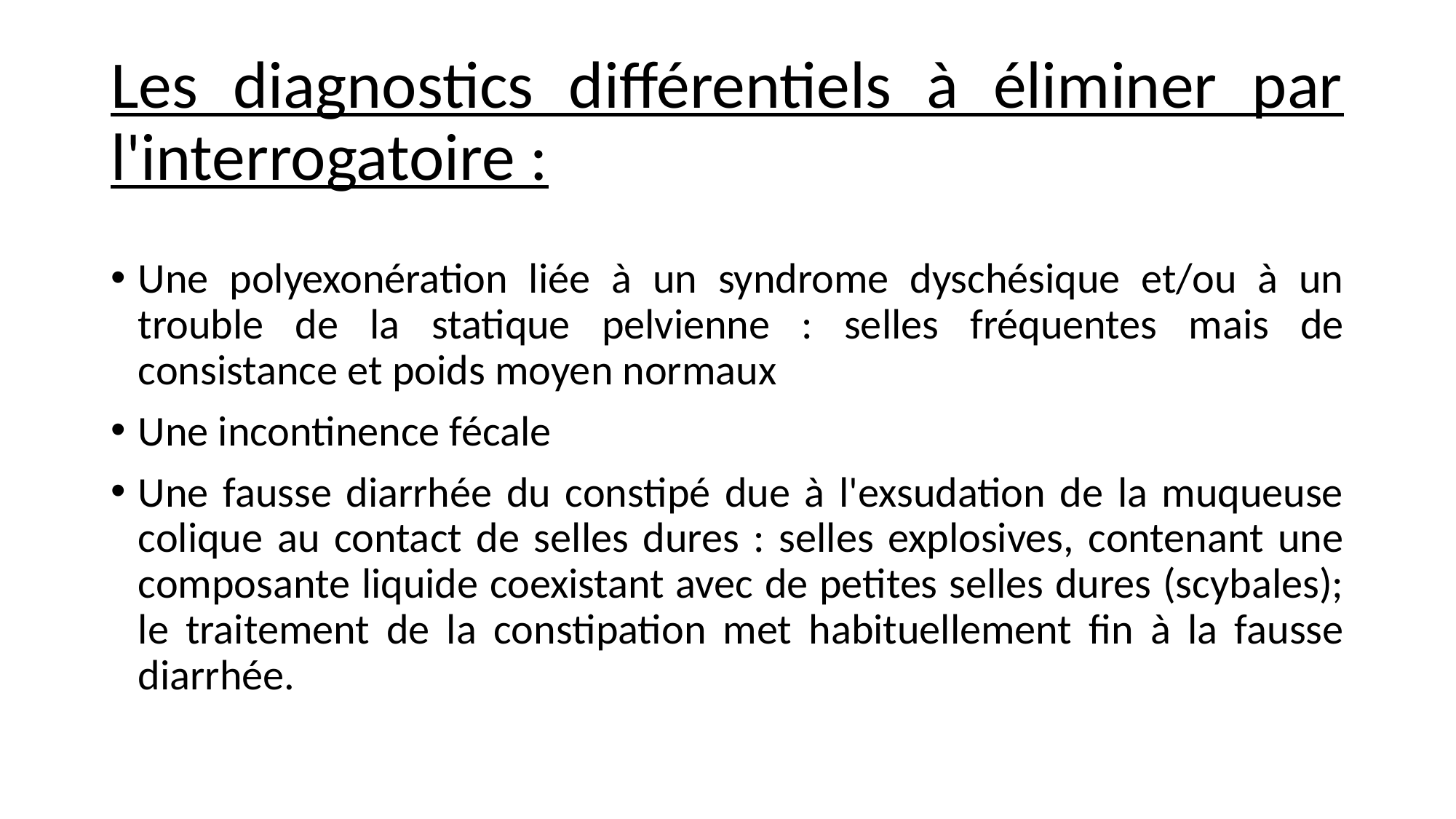

# Les diagnostics différentiels à éliminer par l'interrogatoire :
Une polyexonération liée à un syndrome dyschésique et/ou à un trouble de la statique pelvienne : selles fréquentes mais de consistance et poids moyen normaux
Une incontinence fécale
Une fausse diarrhée du constipé due à l'exsudation de la muqueuse colique au contact de selles dures : selles explosives, contenant une composante liquide coexistant avec de petites selles dures (scybales); le traitement de la constipation met habituellement fin à la fausse diarrhée.